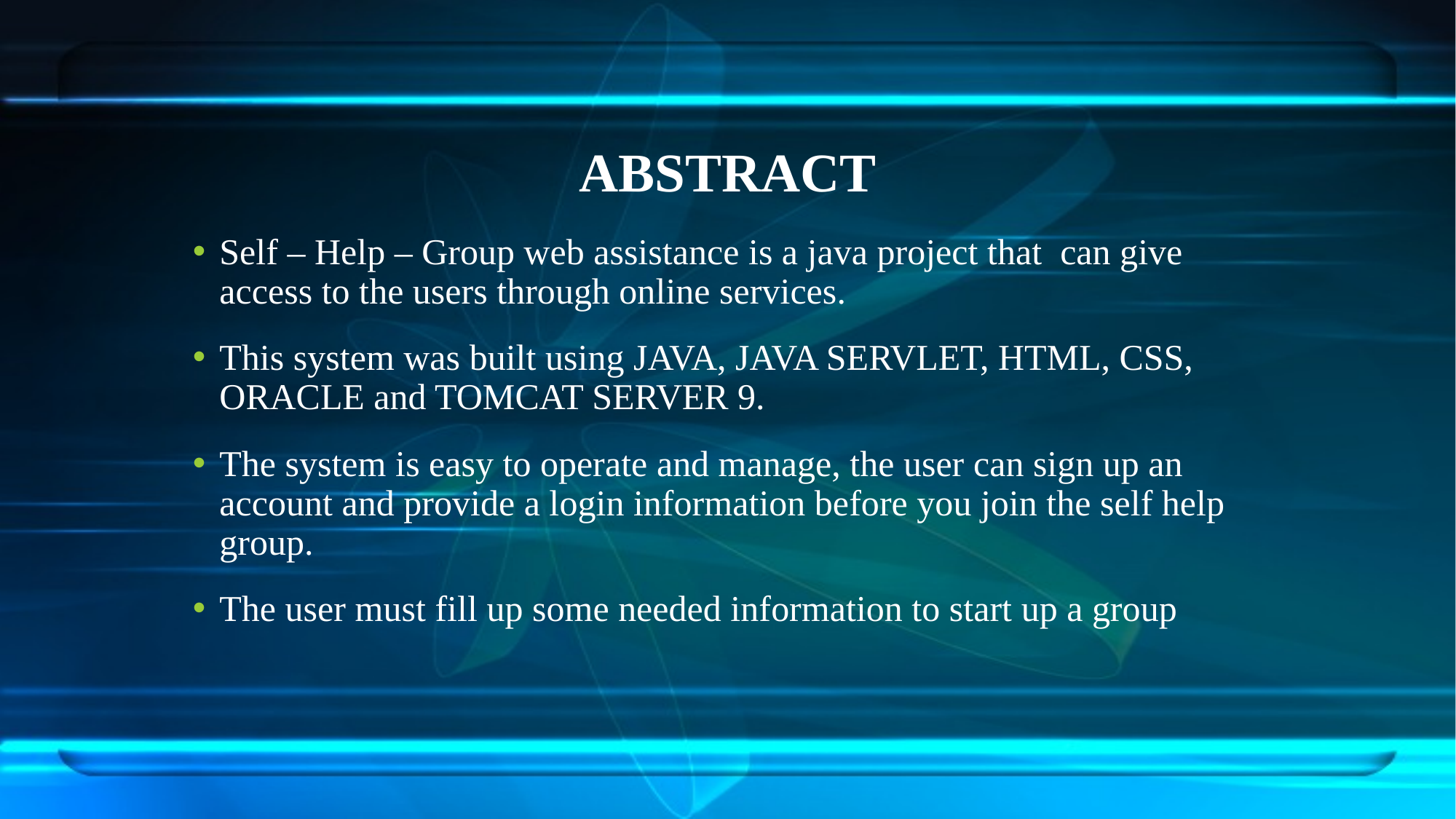

# ABSTRACT
Self – Help – Group web assistance is a java project that  can give access to the users through online services.
This system was built using JAVA, JAVA SERVLET, HTML, CSS, ORACLE and TOMCAT SERVER 9.
The system is easy to operate and manage, the user can sign up an account and provide a login information before you join the self help group.
The user must fill up some needed information to start up a group